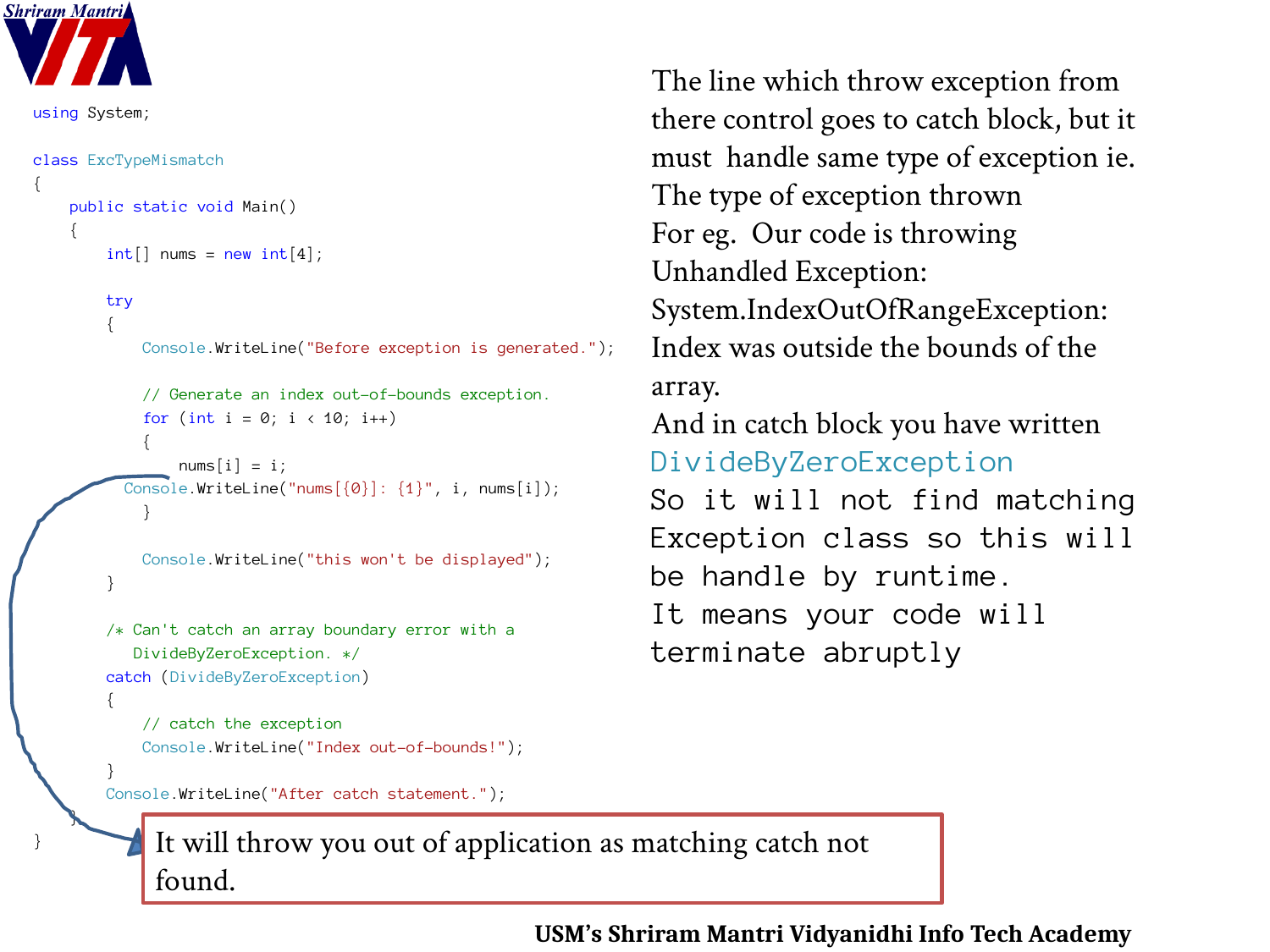

The line which throw exception from there control goes to catch block, but it must  handle same type of exception ie. The type of exception thrown
For eg.  Our code is throwing
Unhandled Exception: System.IndexOutOfRangeException: Index was outside the bounds of the array.
And in catch block you have written
DivideByZeroException
So it will not find matching Exception class so this will be handle by runtime.
It means your code will terminate abruptly
using System;

class ExcTypeMismatch
{
    public static void Main()
    {
        int[] nums = new int[4];

        try
        {
            Console.WriteLine("Before exception is generated.");

            // Generate an index out-of-bounds exception.
            for (int i = 0; i < 10; i++)
            {
                nums[i] = i;
          Console.WriteLine("nums[{0}]: {1}", i, nums[i]);
            }

            Console.WriteLine("this won't be displayed");
        }

        /* Can't catch an array boundary error with a
           DivideByZeroException. */
        catch (DivideByZeroException)
        {
            // catch the exception
            Console.WriteLine("Index out-of-bounds!");
        }
        Console.WriteLine("After catch statement.");
    }
}

It will throw you out of application as matching catch not found.